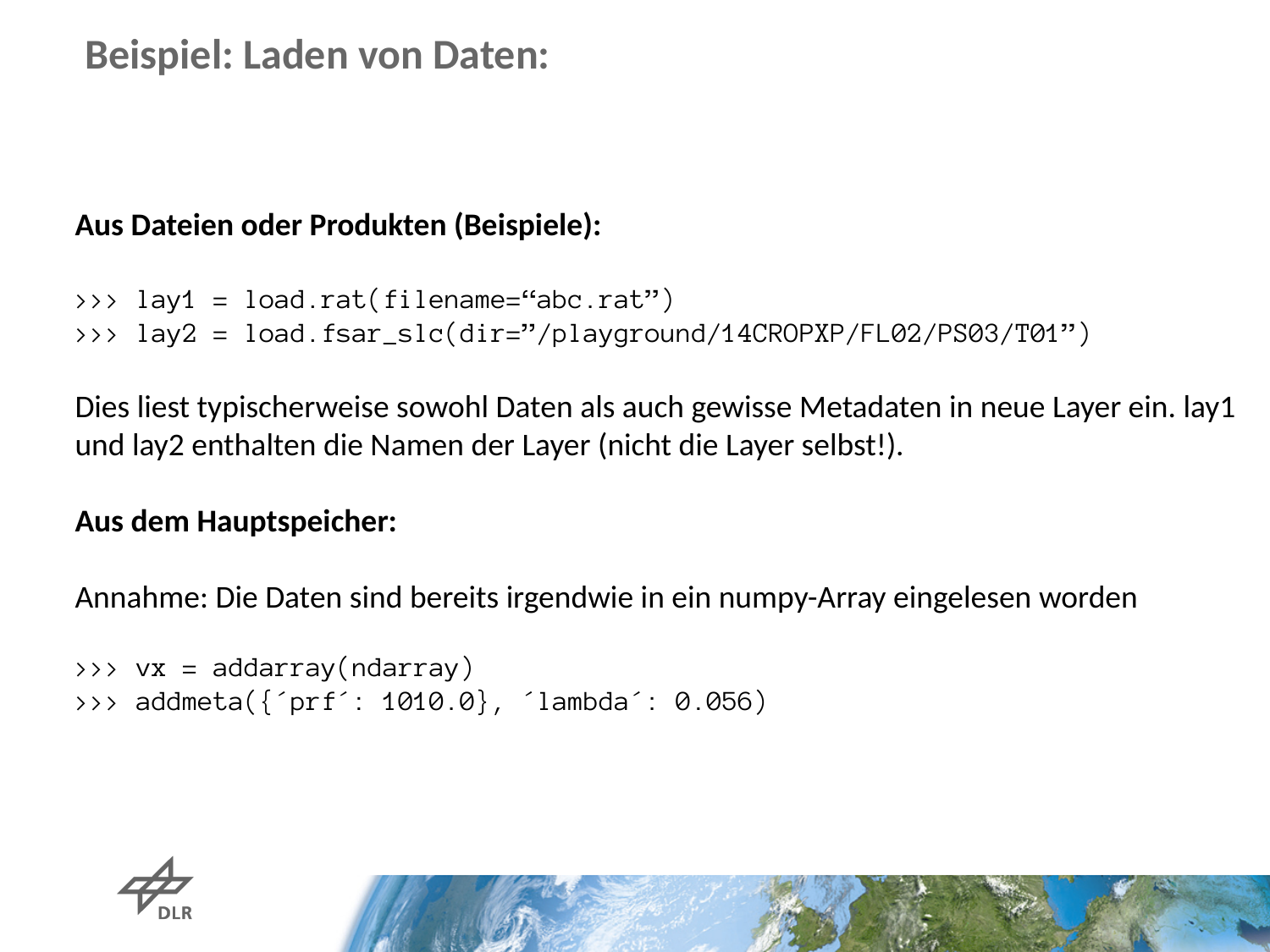

# Beispiel: Laden von Daten:

Aus Dateien oder Produkten (Beispiele):

>>> lay1 = load.rat(filename=“abc.rat”)
>>> lay2 = load.fsar_slc(dir=”/playground/14CROPXP/FL02/PS03/T01”)

Dies liest typischerweise sowohl Daten als auch gewisse Metadaten in neue Layer ein. lay1 und lay2 enthalten die Namen der Layer (nicht die Layer selbst!).

Aus dem Hauptspeicher:

Annahme: Die Daten sind bereits irgendwie in ein numpy-Array eingelesen worden

>>> vx = addarray(ndarray)
>>> addmeta({´prf´: 1010.0}, ´lambda´: 0.056)